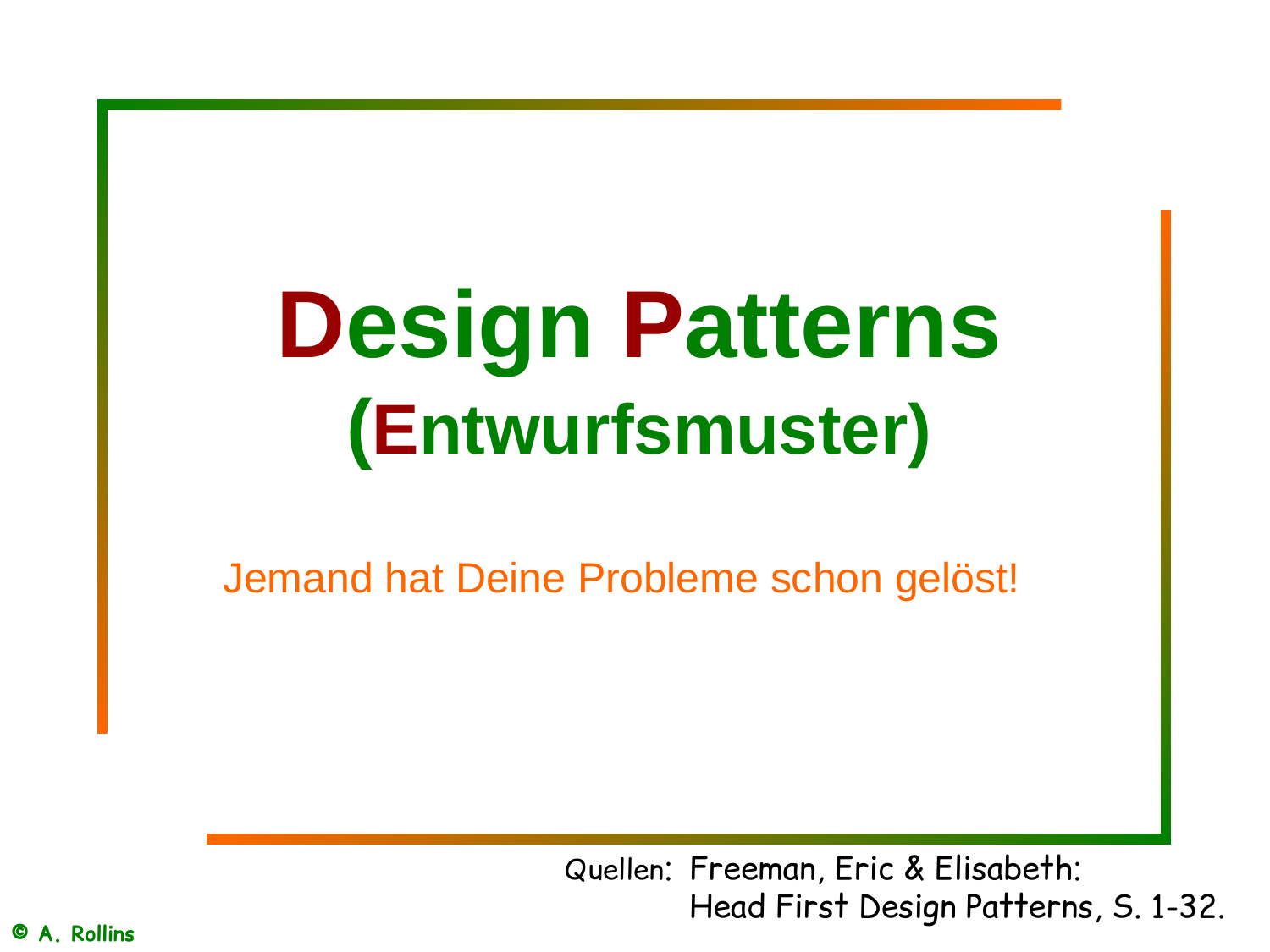

# Design Patterns (Entwurfsmuster)
Jemand hat Deine Probleme schon gelöst!
Quellen: 	Freeman, Eric & Elisabeth:
Head First Design Patterns, S. 1-32.